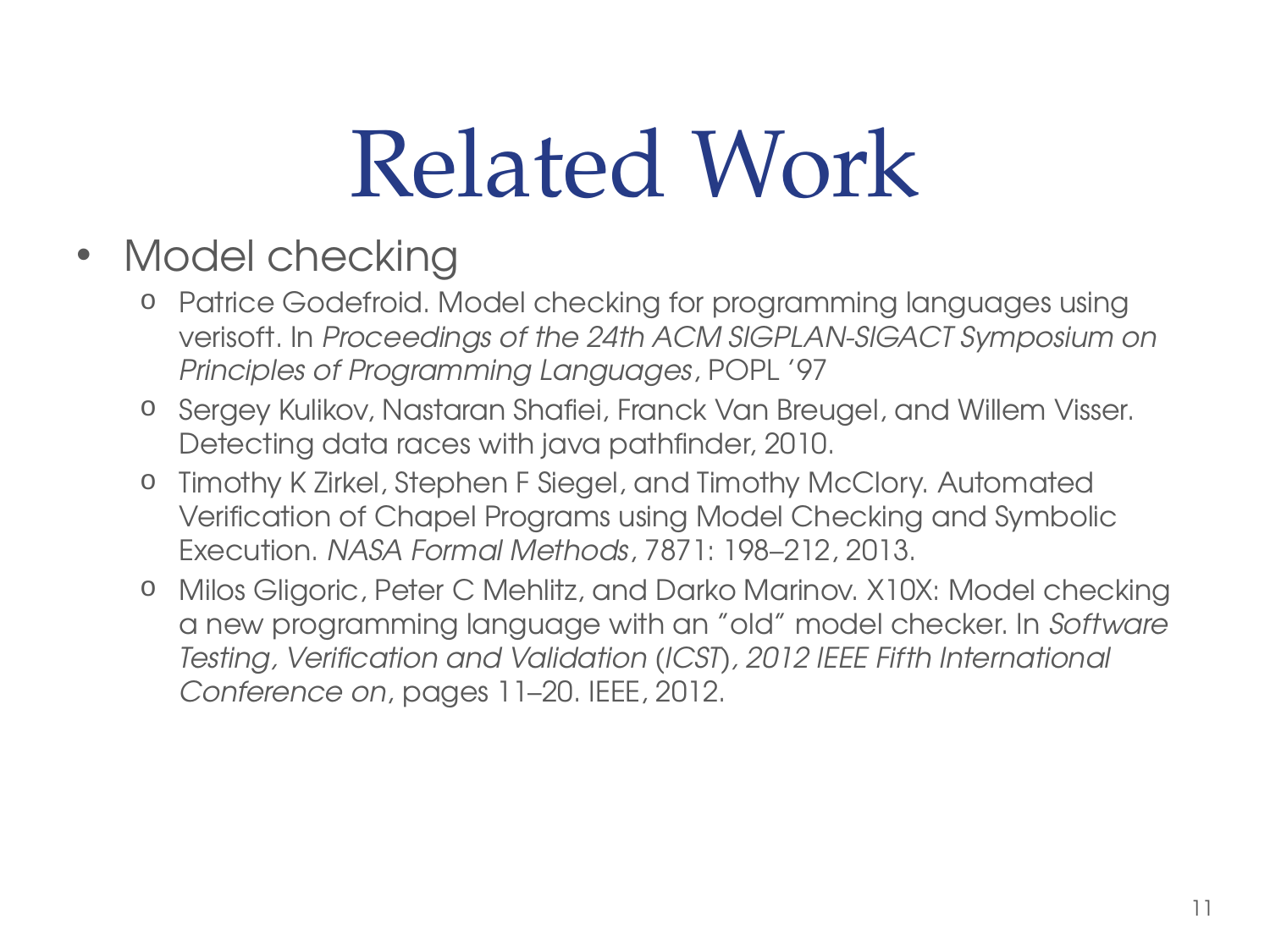

# Related Work
Model checking
Patrice Godefroid. Model checking for programming languages using verisoft. In Proceedings of the 24th ACM SIGPLAN-SIGACT Symposium on Principles of Programming Languages, POPL ’97
Sergey Kulikov, Nastaran Shafiei, Franck Van Breugel, and Willem Visser. Detecting data races with java pathfinder, 2010.
Timothy K Zirkel, Stephen F Siegel, and Timothy McClory. Automated Verification of Chapel Programs using Model Checking and Symbolic Execution. NASA Formal Methods, 7871: 198–212, 2013.
Milos Gligoric, Peter C Mehlitz, and Darko Marinov. X10X: Model checking a new programming language with an ”old” model checker. In Software Testing, Verification and Validation (ICST), 2012 IEEE Fifth International Conference on, pages 11–20. IEEE, 2012.
11